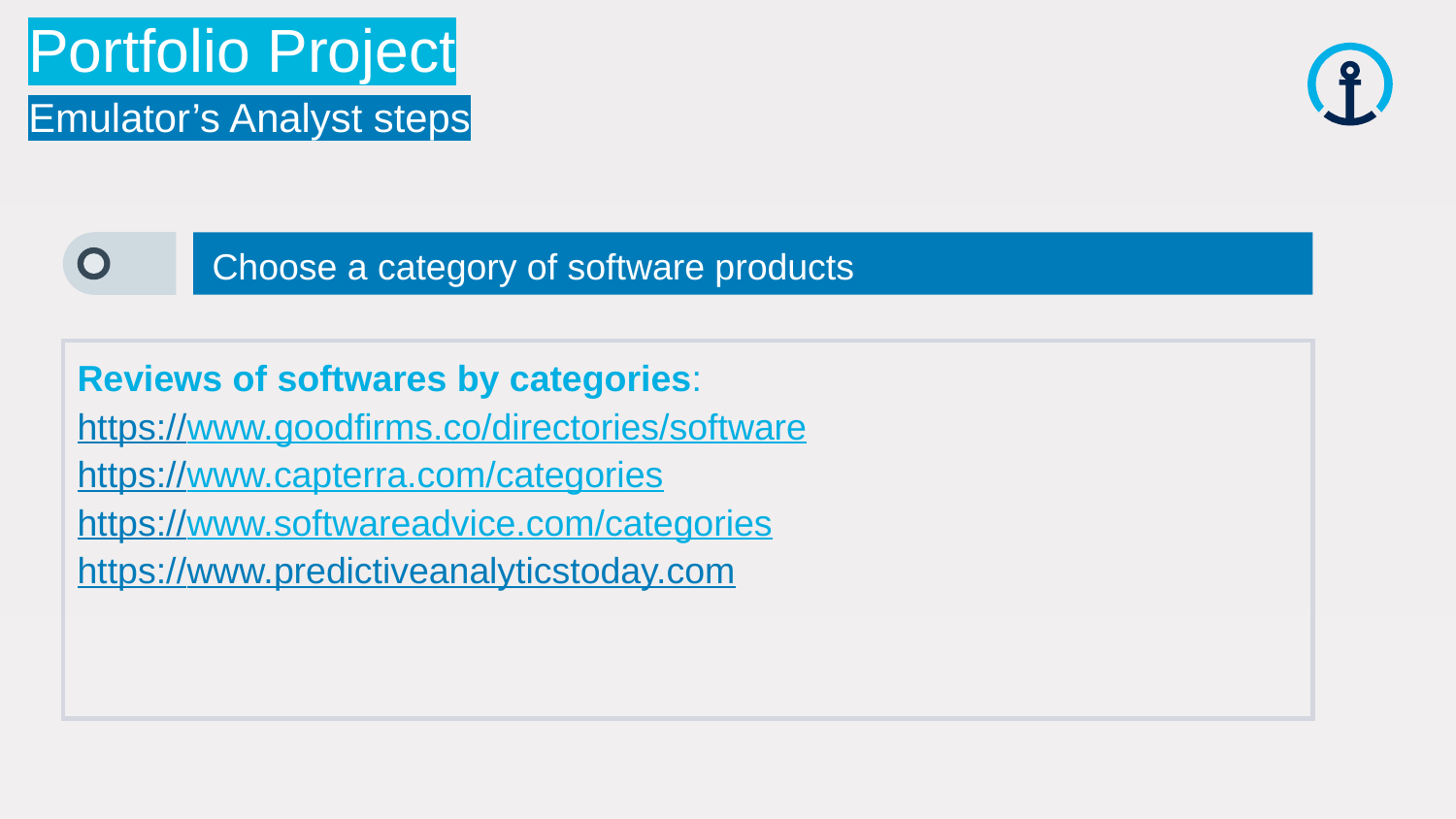

Portfolio Project
Emulator’s Analyst steps

Choose a category of software products

Reviews of softwares by categories:
https://www.goodfirms.co/directories/software
https://www.capterra.com/categories
https://www.softwareadvice.com/categories
https://www.predictiveanalyticstoday.com